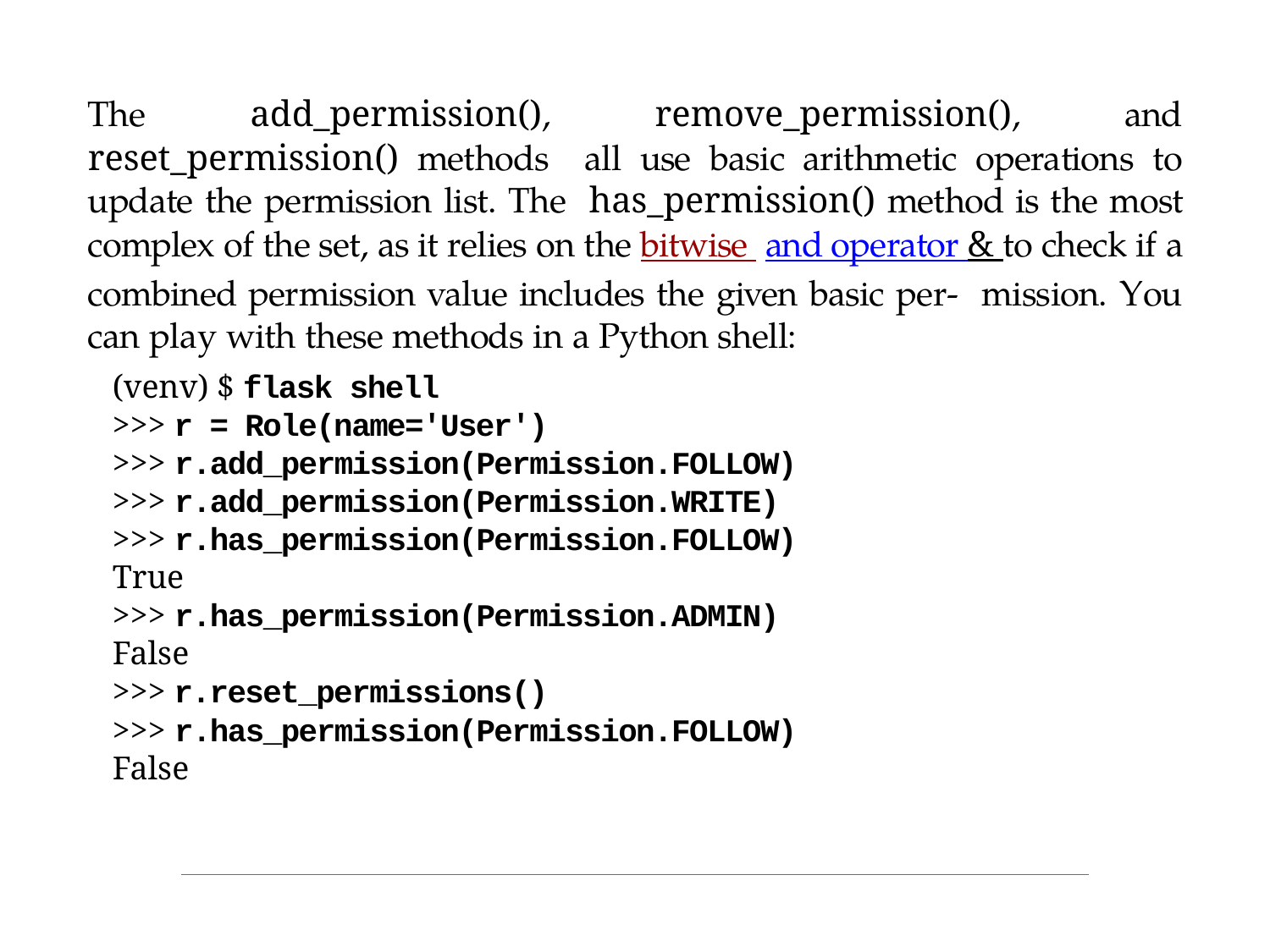

The add_permission(), remove_permission(), and reset_permission() methods  all use basic arithmetic operations to update the permission list. The  has_permission() method is the most complex of the set, as it relies on the bitwise  and operator & to check if a combined permission value includes the given basic per‐  mission. You can play with these methods in a Python shell:
(venv) $ flask shell
>>> r = Role(name='User')
>>> r.add_permission(Permission.FOLLOW)
>>> r.add_permission(Permission.WRITE)
>>> r.has_permission(Permission.FOLLOW)
True
>>> r.has_permission(Permission.ADMIN)
False
>>> r.reset_permissions()
>>> r.has_permission(Permission.FOLLOW)
False